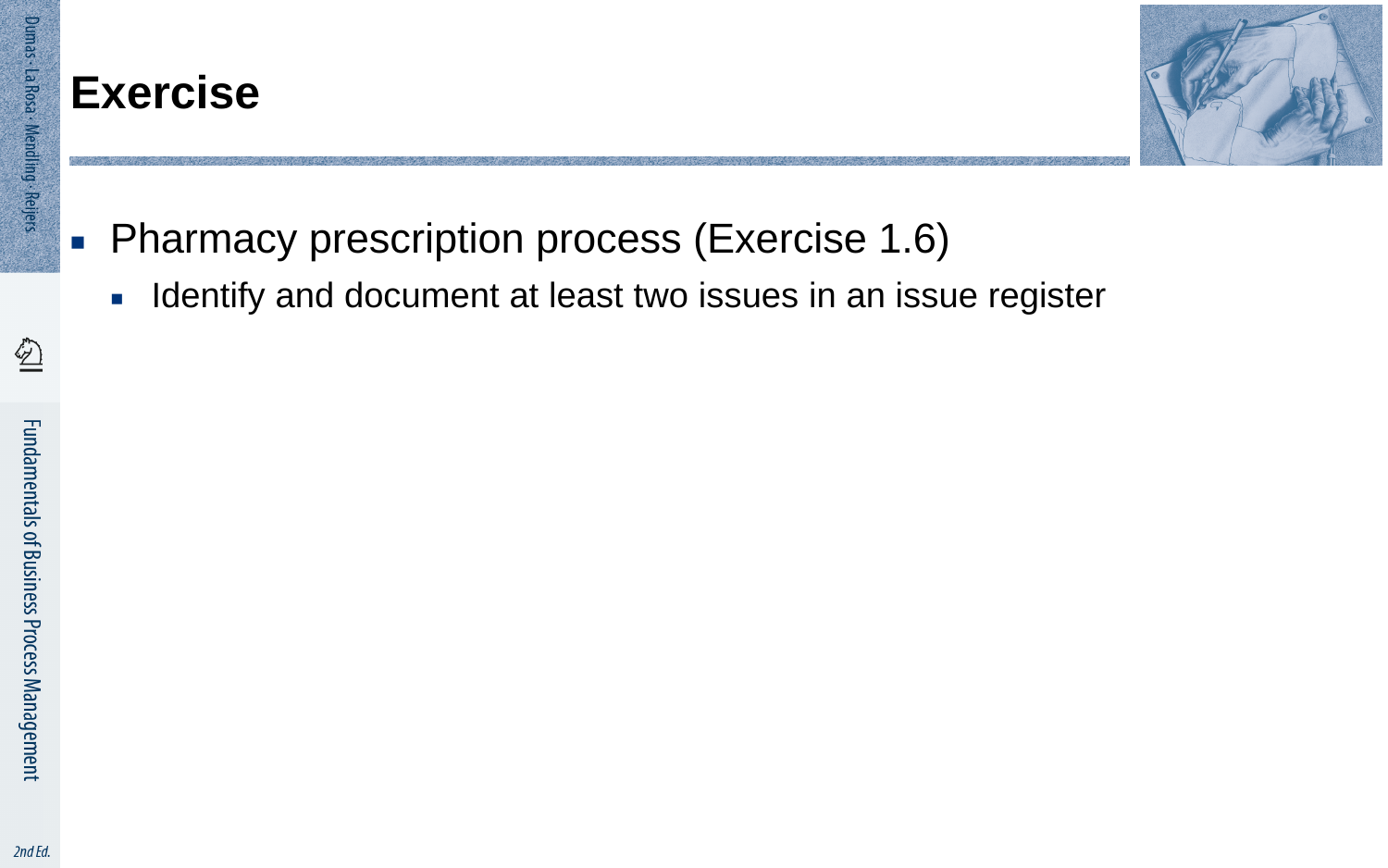

# Exercise
Pharmacy prescription process (Exercise 1.6)
Identify and document at least two issues in an issue register